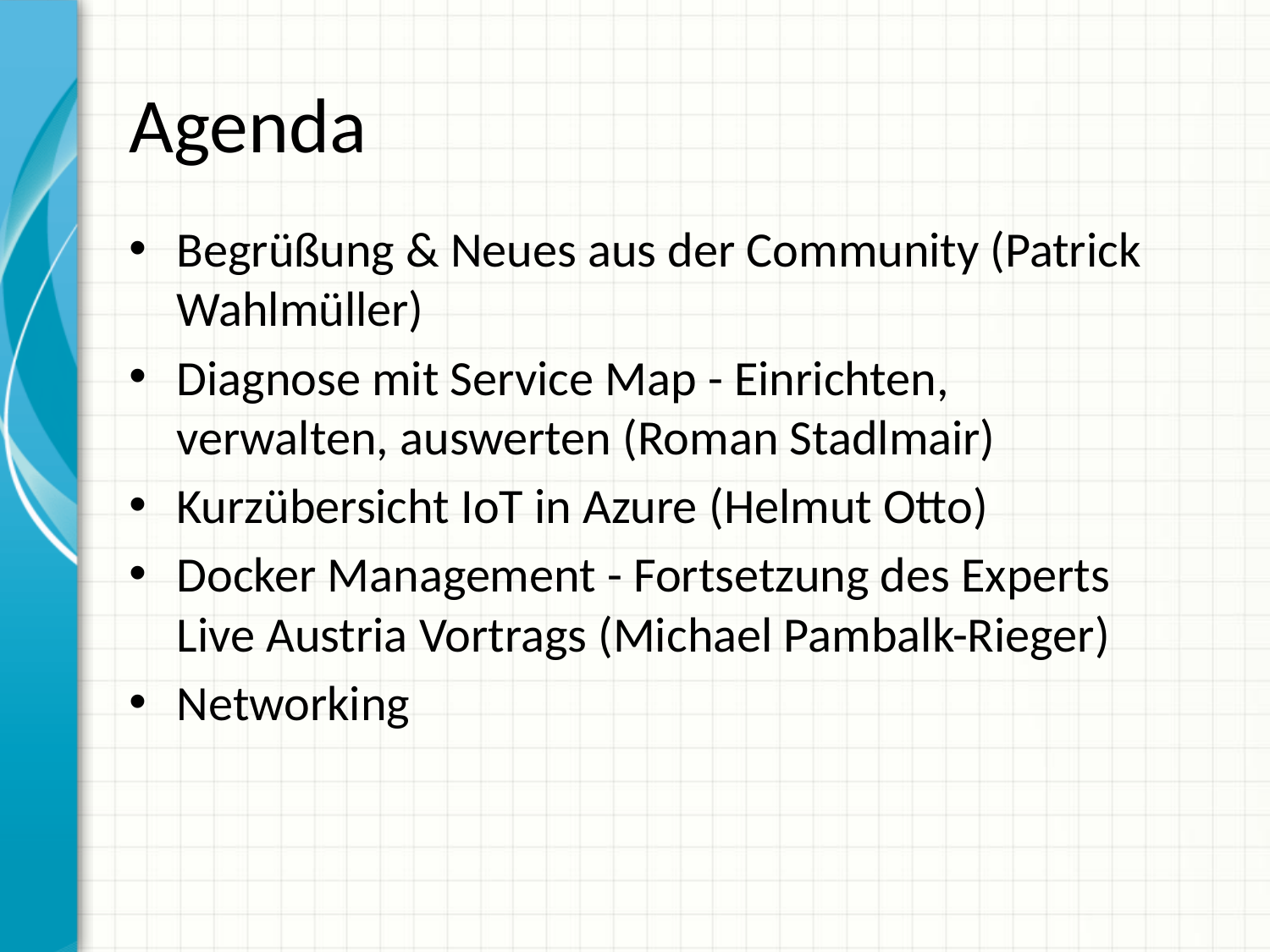

# Agenda
Begrüßung & Neues aus der Community (Patrick Wahlmüller)
Diagnose mit Service Map - Einrichten, verwalten, auswerten (Roman Stadlmair)
Kurzübersicht IoT in Azure (Helmut Otto)
Docker Management - Fortsetzung des Experts Live Austria Vortrags (Michael Pambalk-Rieger)
Networking